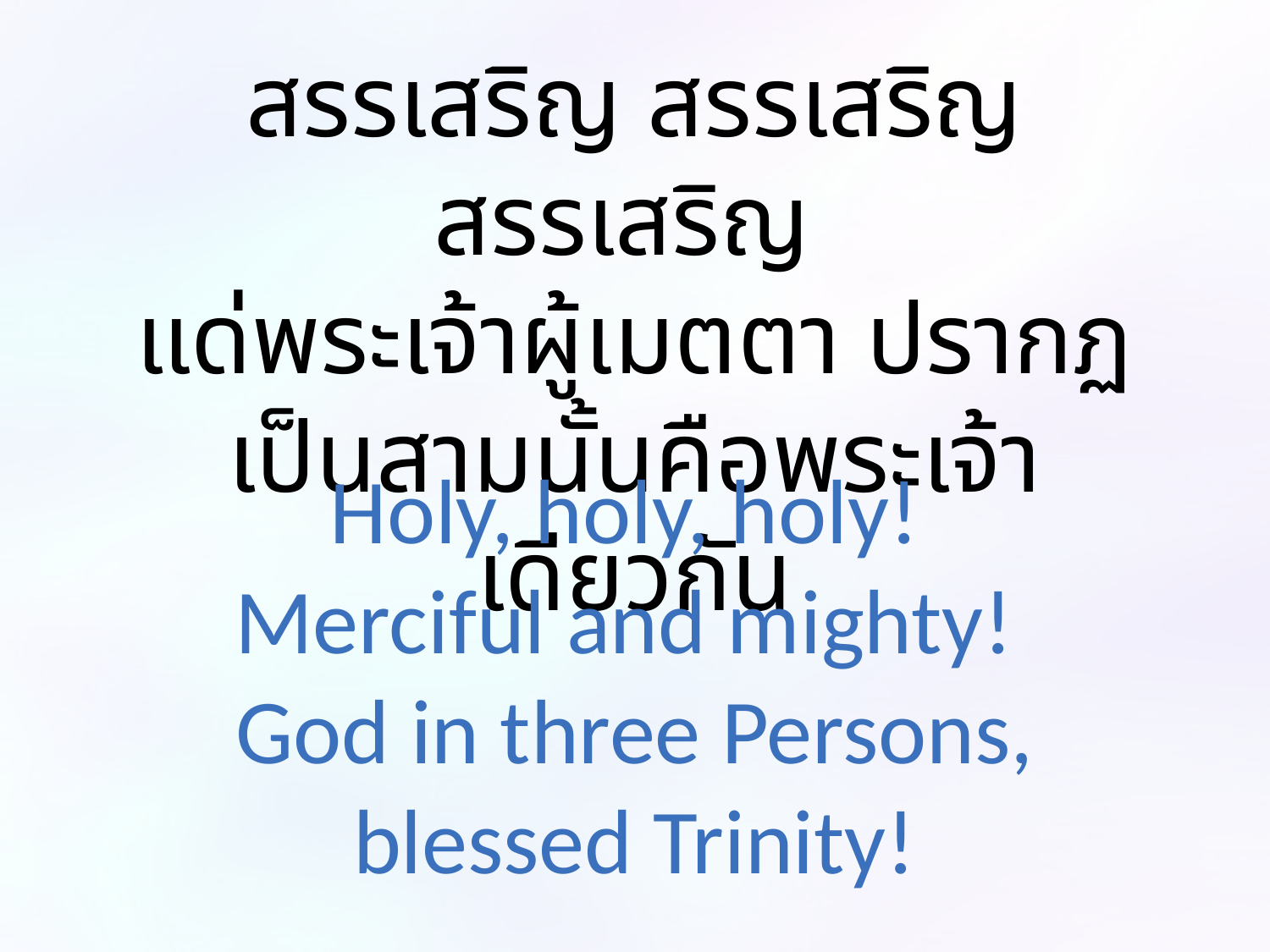

สรรเสริญ สรรเสริญ สรรเสริญ
แด่พระเจ้าผู้เมตตา ปรากฏเป็นสามนั้นคือพระเจ้าเดียวกัน
Holy, holy, holy!
Merciful and mighty!
God in three Persons, blessed Trinity!